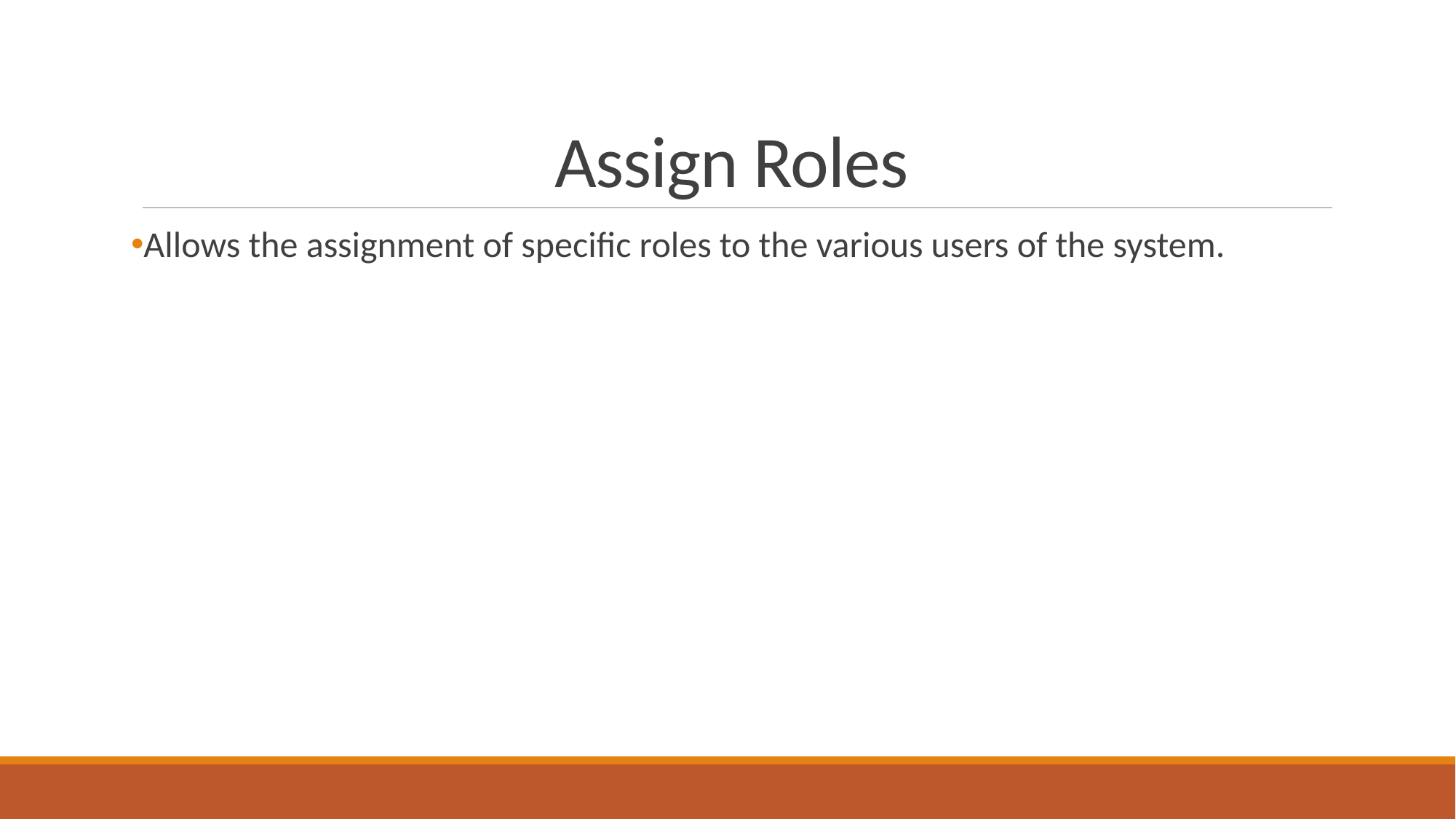

# Assign Roles
Allows the assignment of specific roles to the various users of the system.